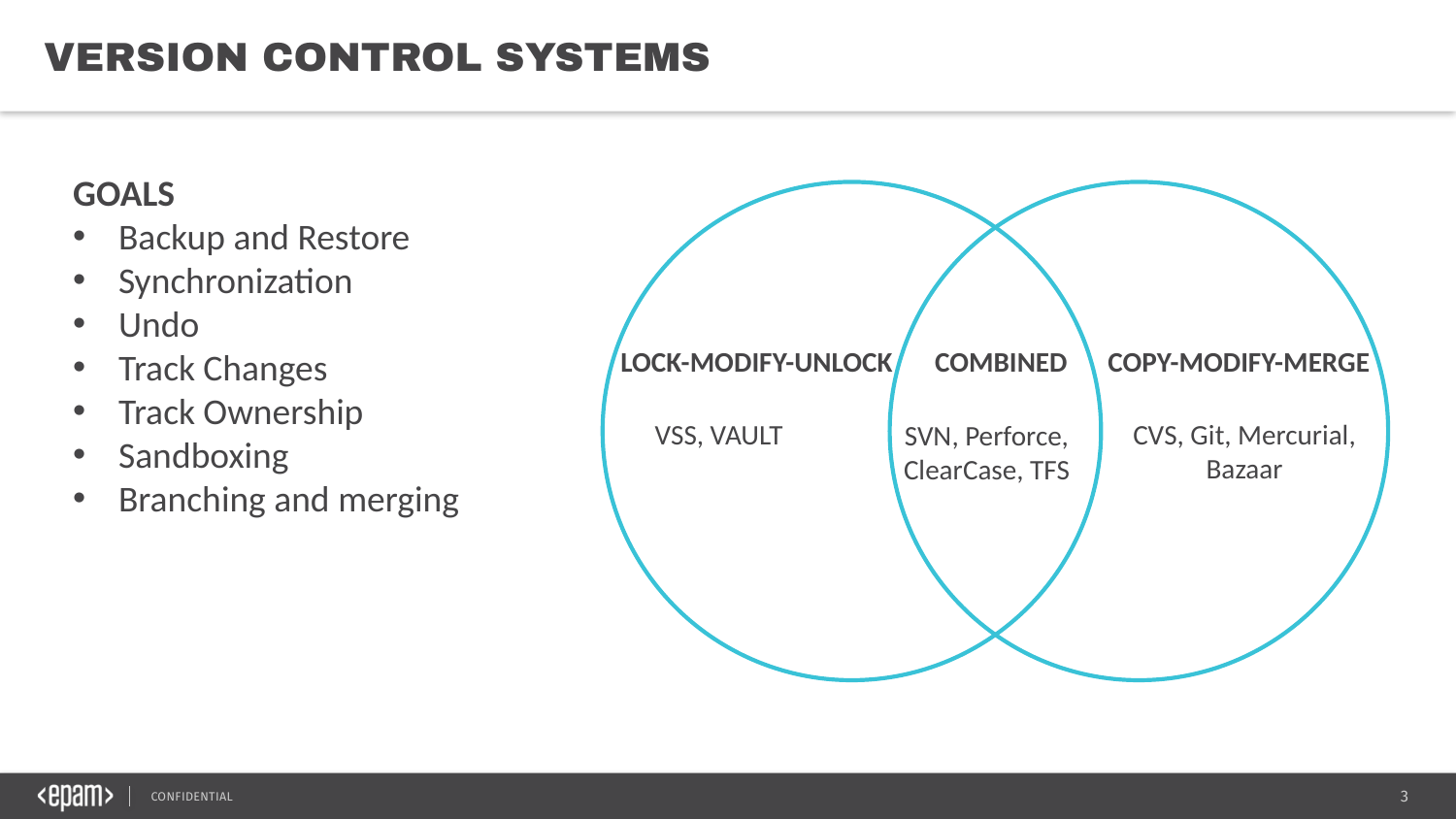

VERSION CONTROL SYSTEMS
GOALS
Backup and Restore
Synchronization
Undo
Track Changes
Track Ownership
Sandboxing
Branching and merging

COPY-MODIFY-MERGE
LOCK-MODIFY-UNLOCK
COMBINED
VSS, VAULT
CVS, Git, Mercurial,
Bazaar
SVN, Perforce,
ClearCase, TFS